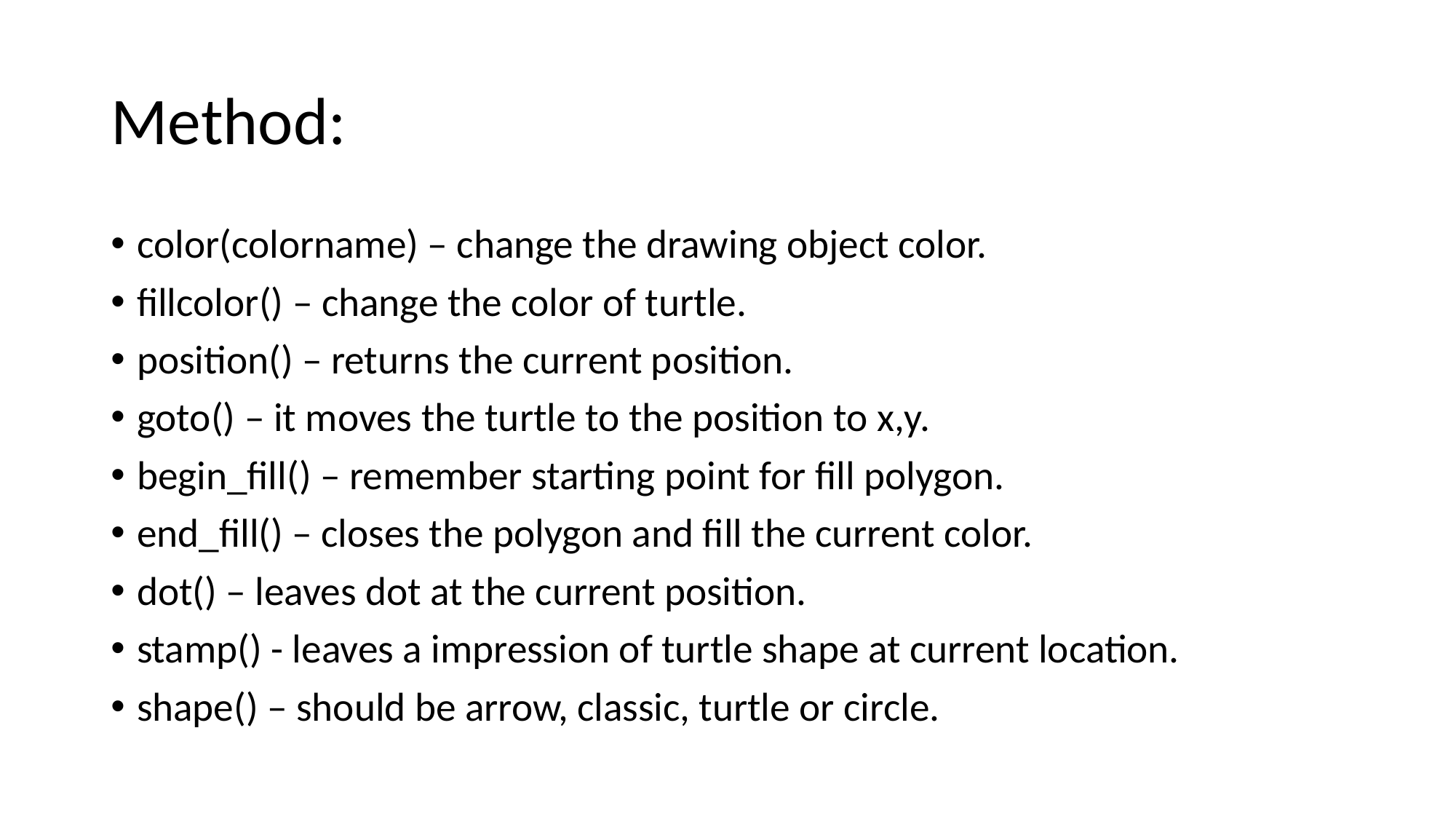

# Method:
color(colorname) – change the drawing object color.
fillcolor() – change the color of turtle.
position() – returns the current position.
goto() – it moves the turtle to the position to x,y.
begin_fill() – remember starting point for fill polygon.
end_fill() – closes the polygon and fill the current color.
dot() – leaves dot at the current position.
stamp() - leaves a impression of turtle shape at current location.
shape() – should be arrow, classic, turtle or circle.